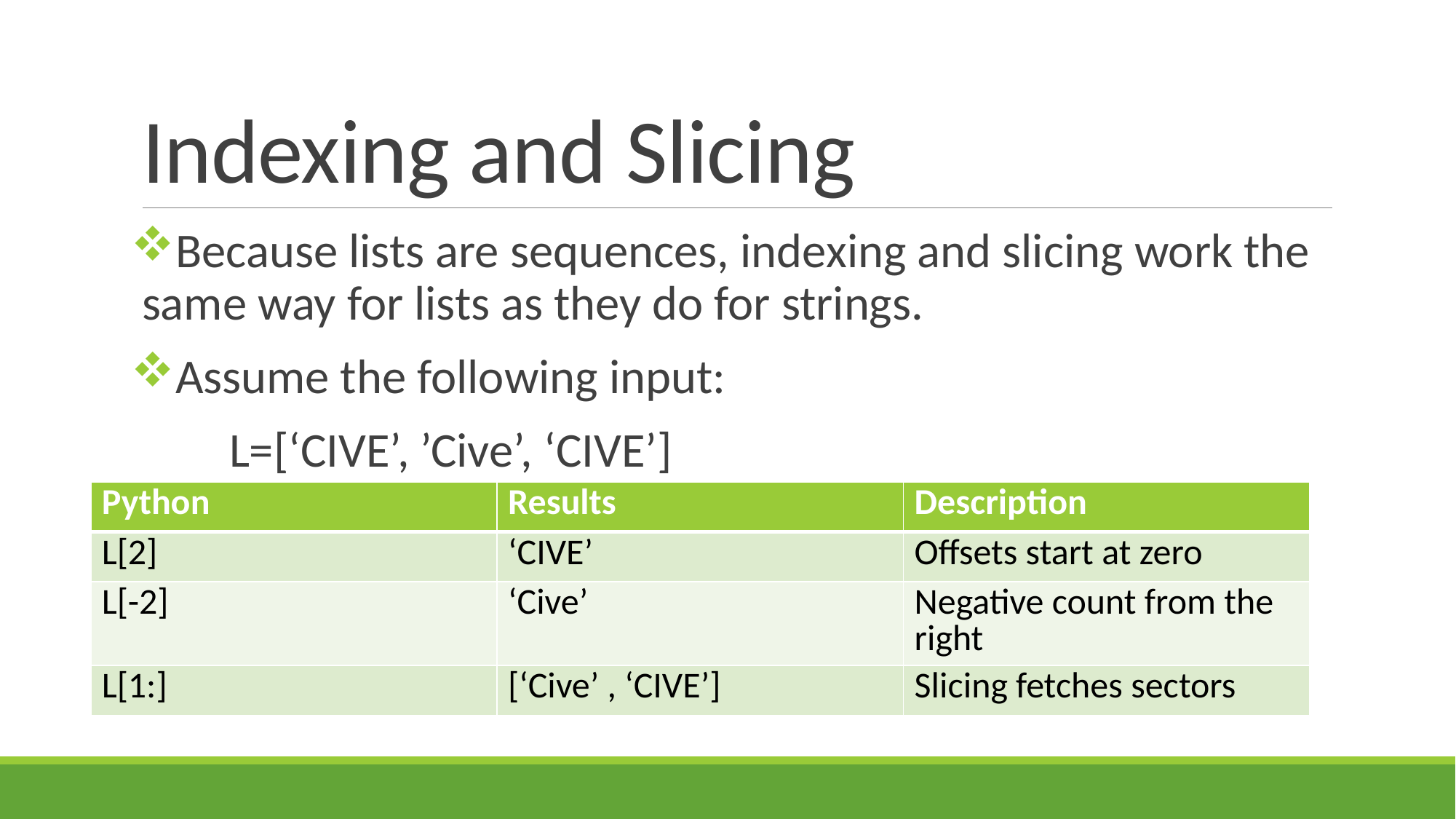

# Indexing and Slicing
Because lists are sequences, indexing and slicing work the same way for lists as they do for strings.
Assume the following input:
        L=[‘CIVE’, ’Cive’, ‘CIVE’]

| Python | Results | Description |
| --- | --- | --- |
| L[2] | ‘CIVE’ | Offsets start at zero |
| L[-2] | ‘Cive’ | Negative count from the right |
| L[1:] | [‘Cive’ , ‘CIVE’] | Slicing fetches sectors |